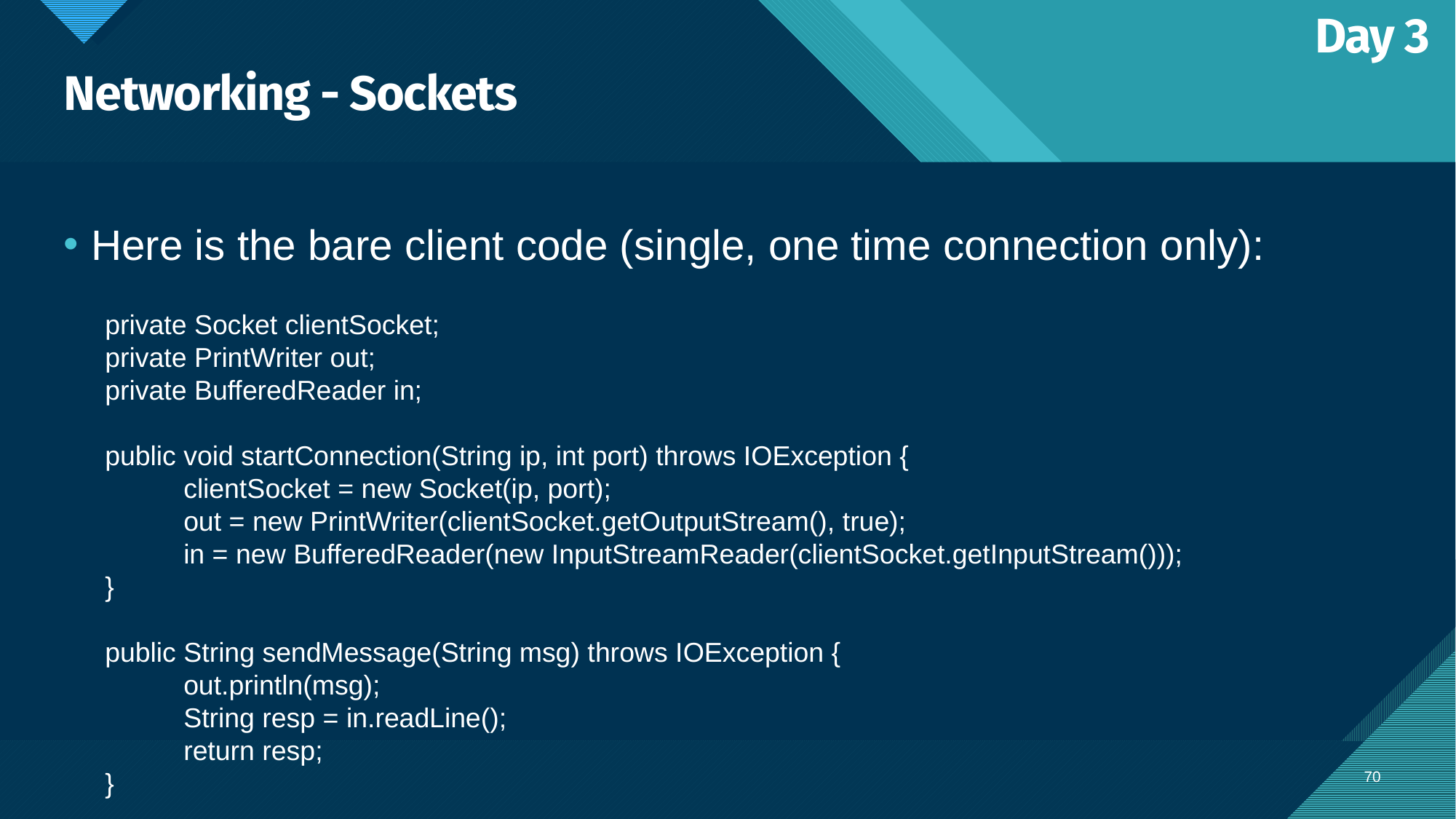

Day 3
# Networking - Sockets
Here is the bare client code (single, one time connection only):
    private Socket clientSocket;
    private PrintWriter out;
    private BufferedReader in;

    public void startConnection(String ip, int port) throws IOException {
        	clientSocket = new Socket(ip, port);
        	out = new PrintWriter(clientSocket.getOutputStream(), true);
        	in = new BufferedReader(new InputStreamReader(clientSocket.getInputStream()));
    }

    public String sendMessage(String msg) throws IOException {
        	out.println(msg);
        	String resp = in.readLine();
        	return resp;
    }
70